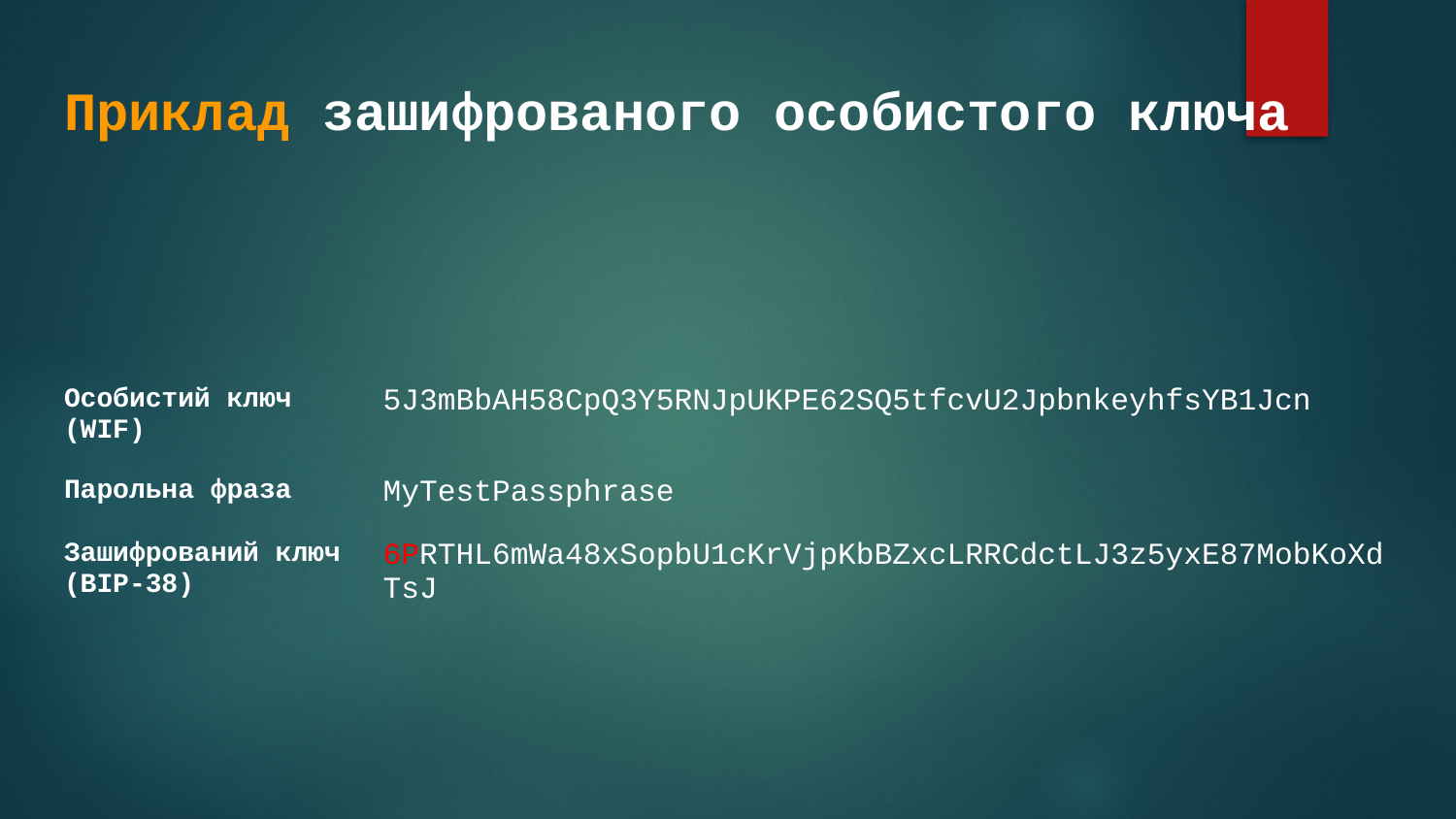

# Приклад зашифрованого особистого ключа
| Особистий ключ (WIF) | 5J3mBbAH58CpQ3Y5RNJpUKPE62SQ5tfcvU2JpbnkeyhfsYB1Jcn |
| --- | --- |
| Парольна фраза | MyTestPassphrase |
| Зашифрований ключ (BIP-38) | 6PRTHL6mWa48xSopbU1cKrVjpKbBZxcLRRCdctLJ3z5yxE87MobKoXdTsJ |